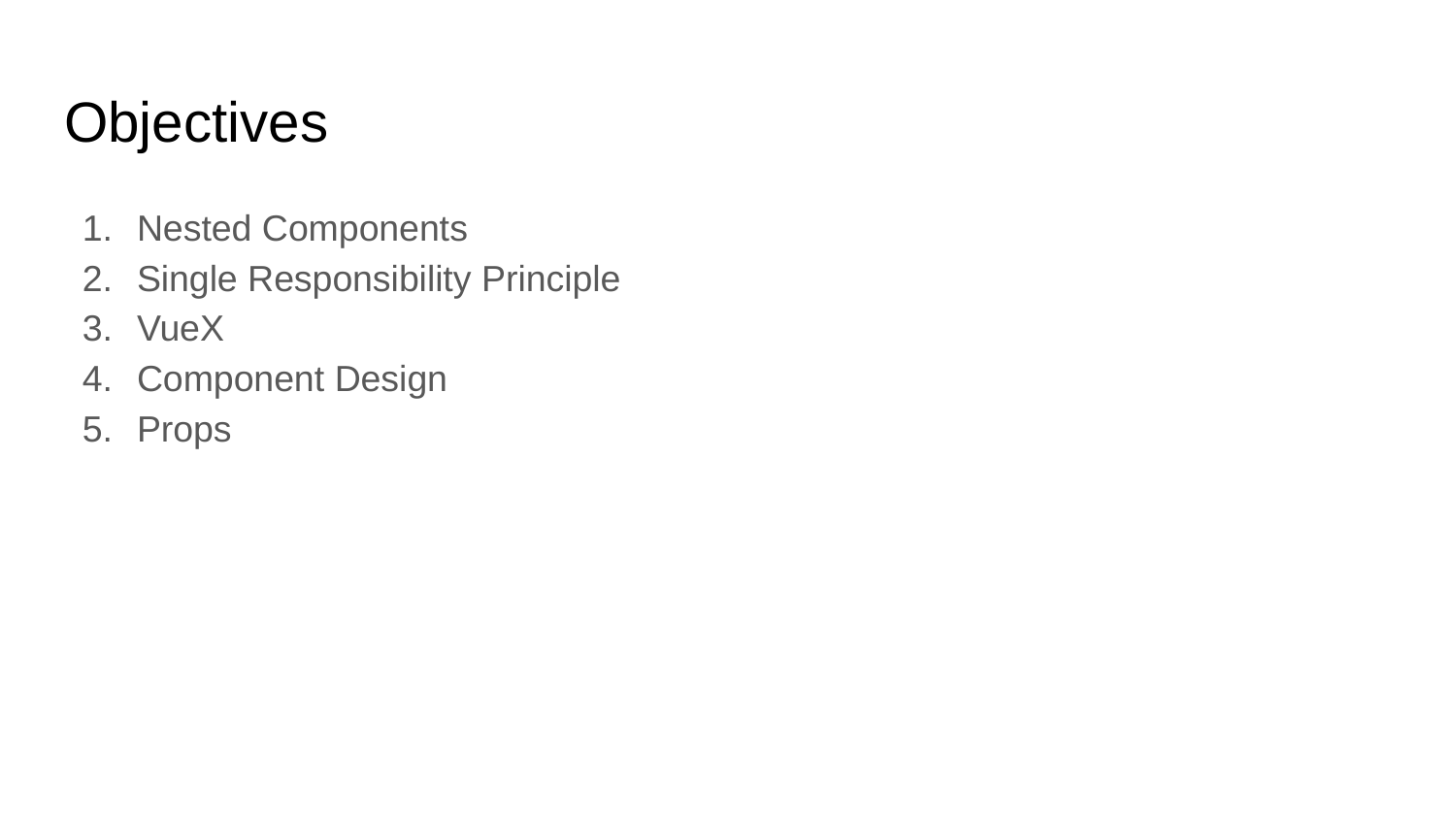

# Objectives
Nested Components
Single Responsibility Principle
VueX
Component Design
Props